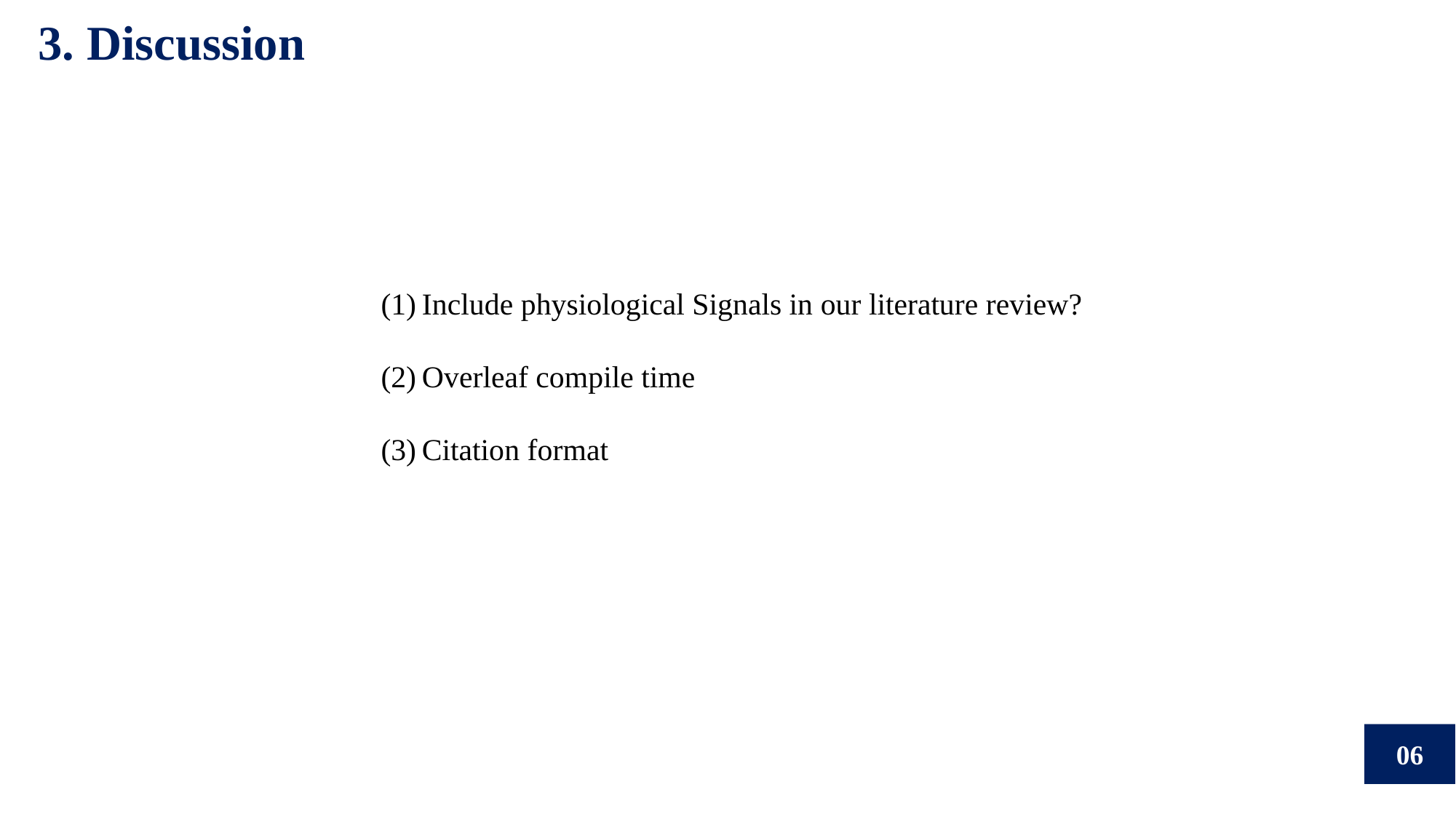

3. Discussion
Include physiological Signals in our literature review?
Overleaf compile time
Citation format
06